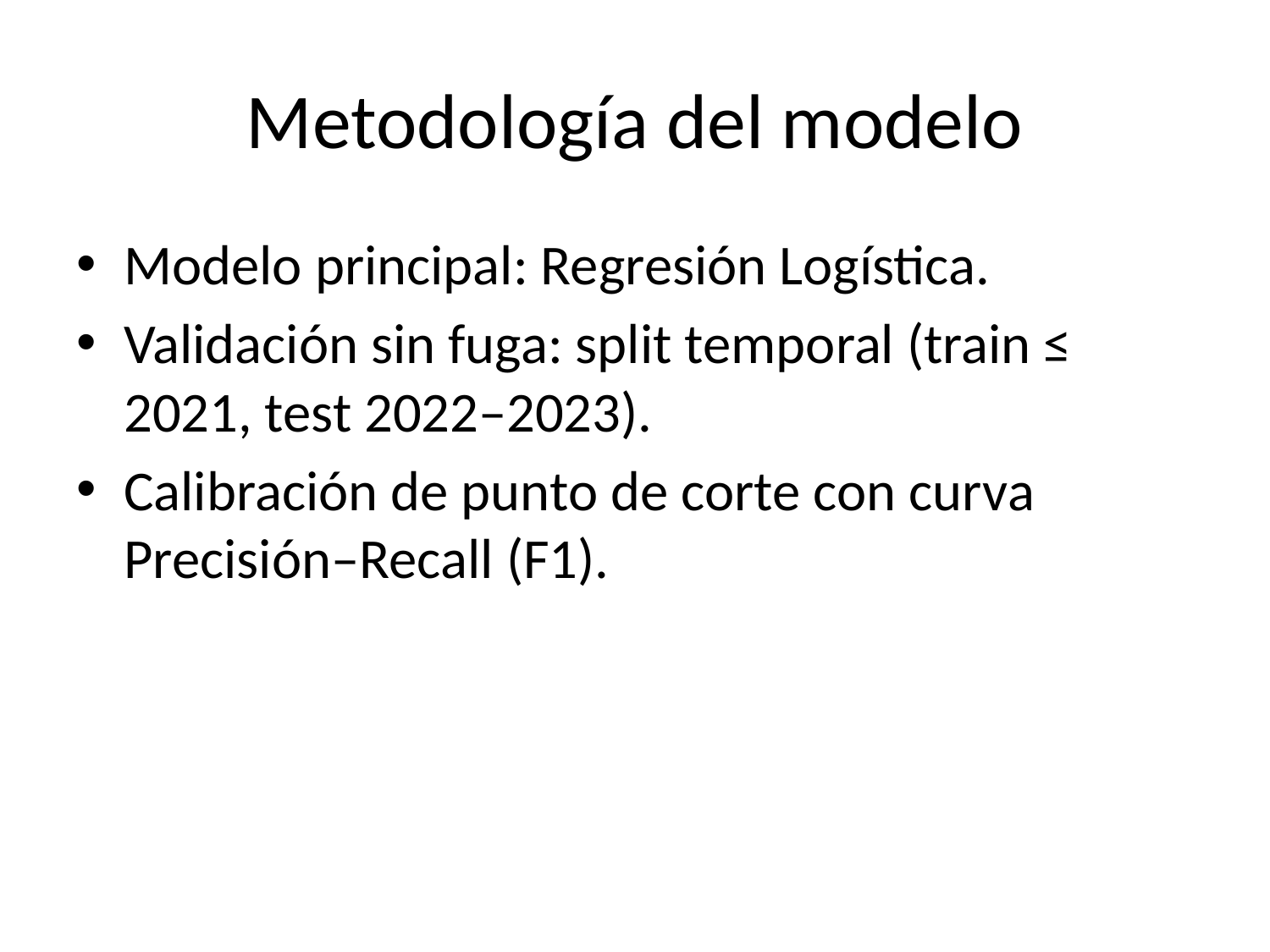

# Metodología del modelo
Modelo principal: Regresión Logística.
Validación sin fuga: split temporal (train ≤ 2021, test 2022–2023).
Calibración de punto de corte con curva Precisión–Recall (F1).